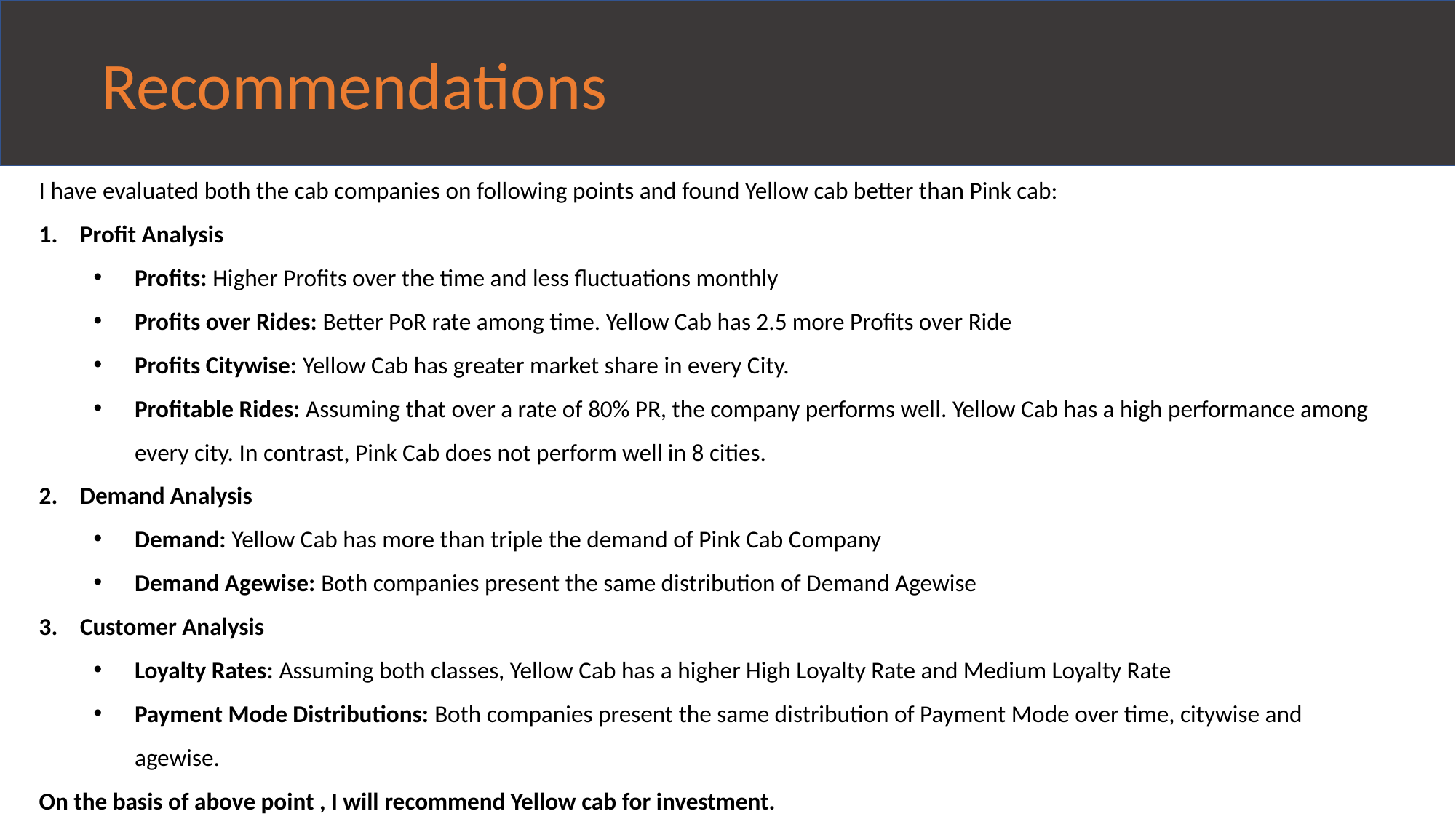

Recommendations
I have evaluated both the cab companies on following points and found Yellow cab better than Pink cab:
Profit Analysis
Profits: Higher Profits over the time and less fluctuations monthly
Profits over Rides: Better PoR rate among time. Yellow Cab has 2.5 more Profits over Ride
Profits Citywise: Yellow Cab has greater market share in every City.
Profitable Rides: Assuming that over a rate of 80% PR, the company performs well. Yellow Cab has a high performance among every city. In contrast, Pink Cab does not perform well in 8 cities.
Demand Analysis
Demand: Yellow Cab has more than triple the demand of Pink Cab Company
Demand Agewise: Both companies present the same distribution of Demand Agewise
Customer Analysis
Loyalty Rates: Assuming both classes, Yellow Cab has a higher High Loyalty Rate and Medium Loyalty Rate
Payment Mode Distributions: Both companies present the same distribution of Payment Mode over time, citywise and agewise.
On the basis of above point , I will recommend Yellow cab for investment.